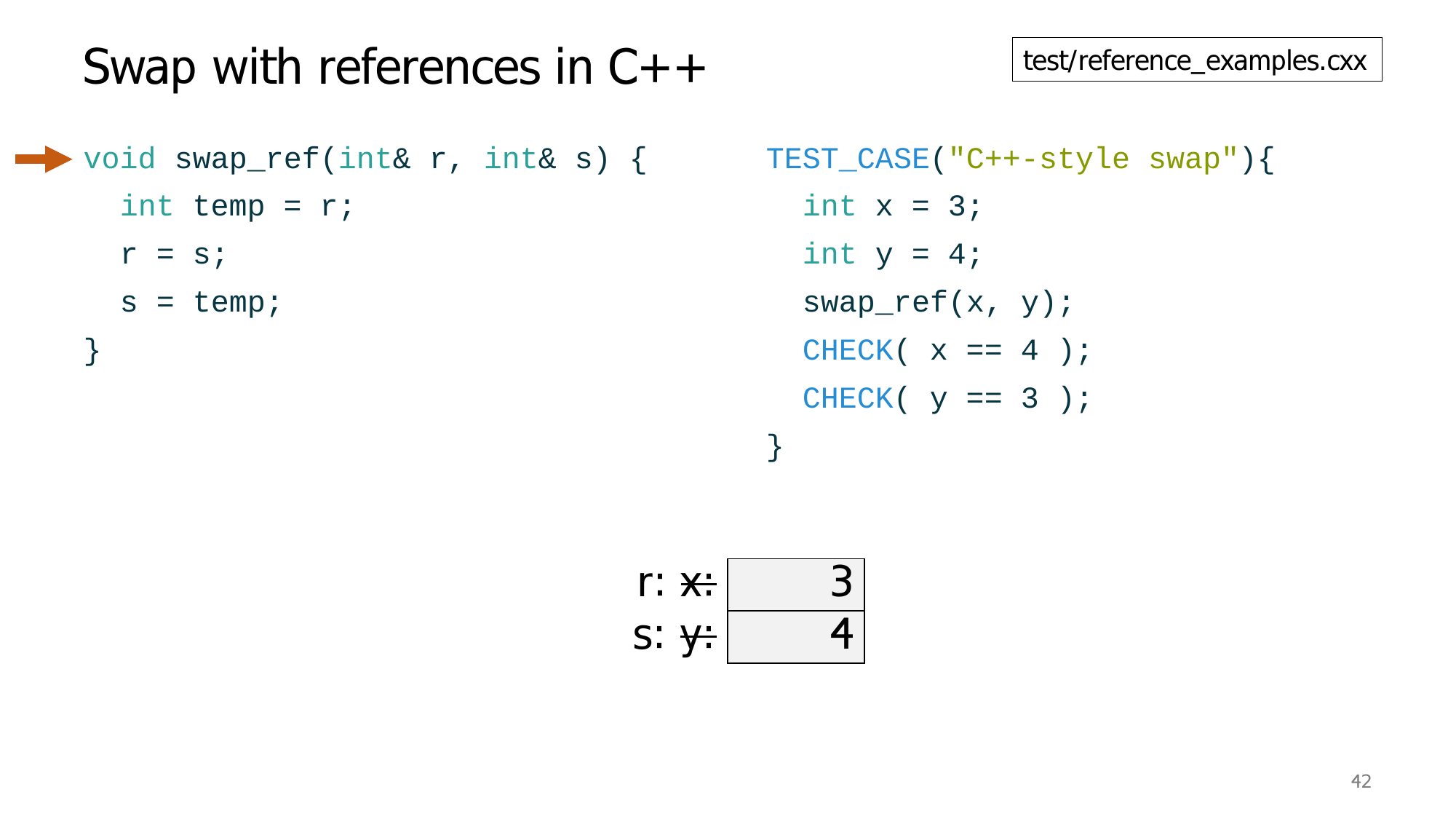

# Swap with references in C++
test/reference_examples.cxx
void swap_ref(int& r, int& s) {
  int temp = r;
  r = s;
  s = temp;
}
TEST_CASE("C++‑style swap"){
  int x = 3;
  int y = 4;
  swap_ref(x, y);
  CHECK( x == 4 );
  CHECK( y == 3 );
}

| r: x: | 3 |
| --- | --- |
| s: y: | 4 |
42